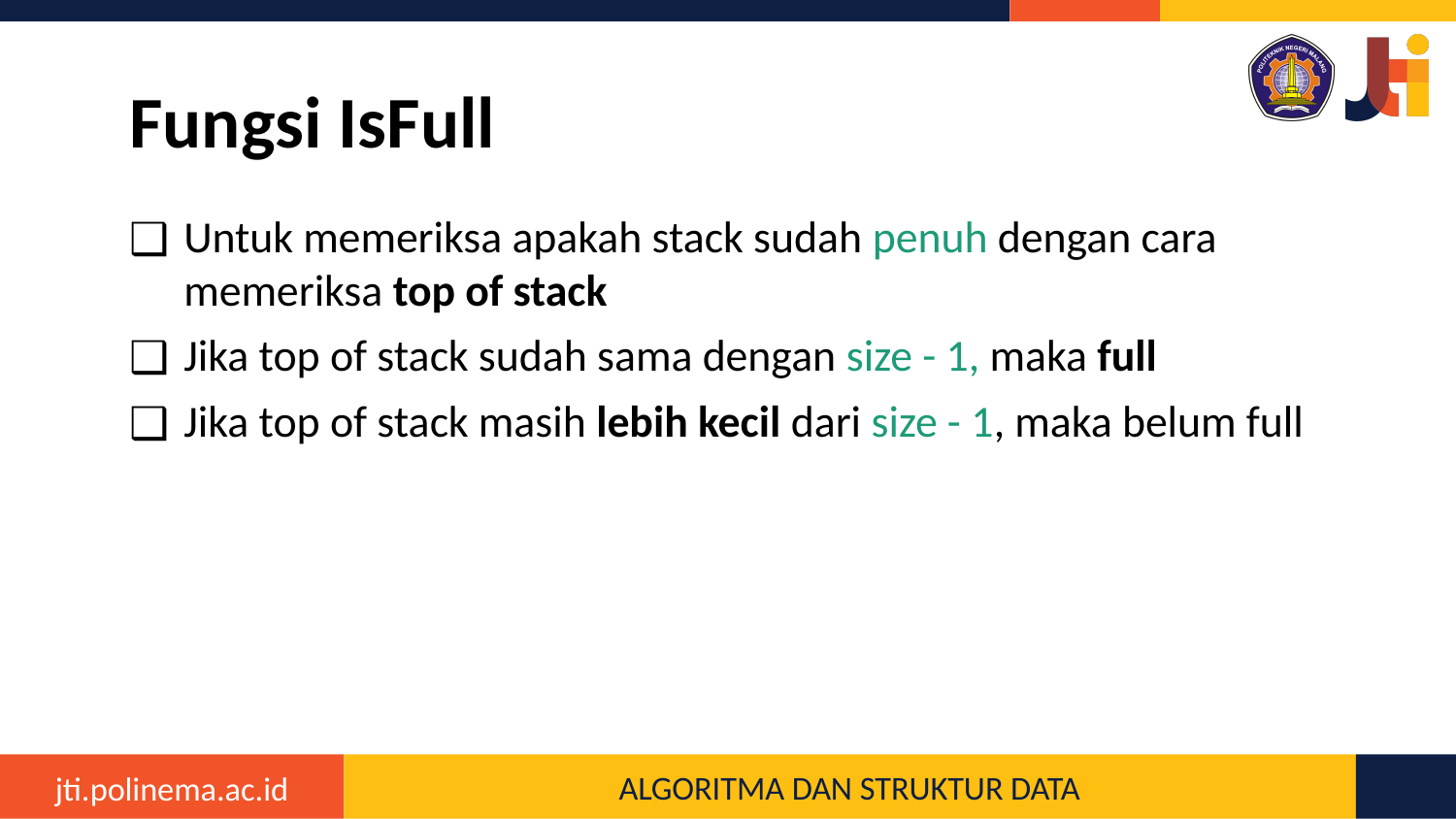

# Fungsi IsFull
Untuk memeriksa apakah stack sudah penuh dengan cara memeriksa top of stack
Jika top of stack sudah sama dengan size - 1, maka full
Jika top of stack masih lebih kecil dari size - 1, maka belum full